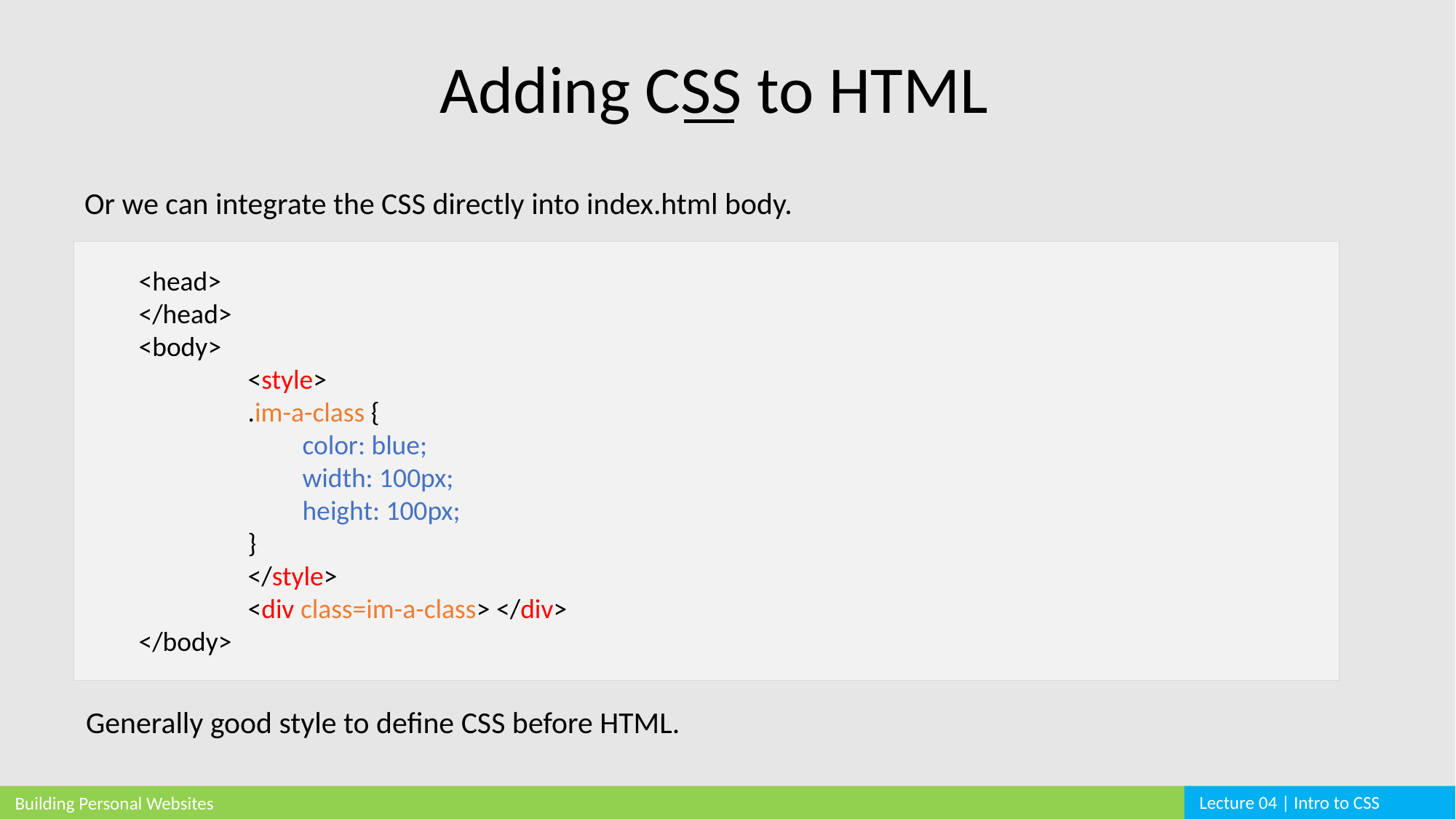

Adding CSS to HTML
Or we can integrate the CSS directly into index.html body.
<head>
</head>
<body>
	<style>
.im-a-class {
	color: blue;
	width: 100px;
	height: 100px;
}
	</style>
	<div class=im-a-class> </div>
</body>
Generally good style to define CSS before HTML.
Lecture 04 | Intro to CSS

Building Personal Websites